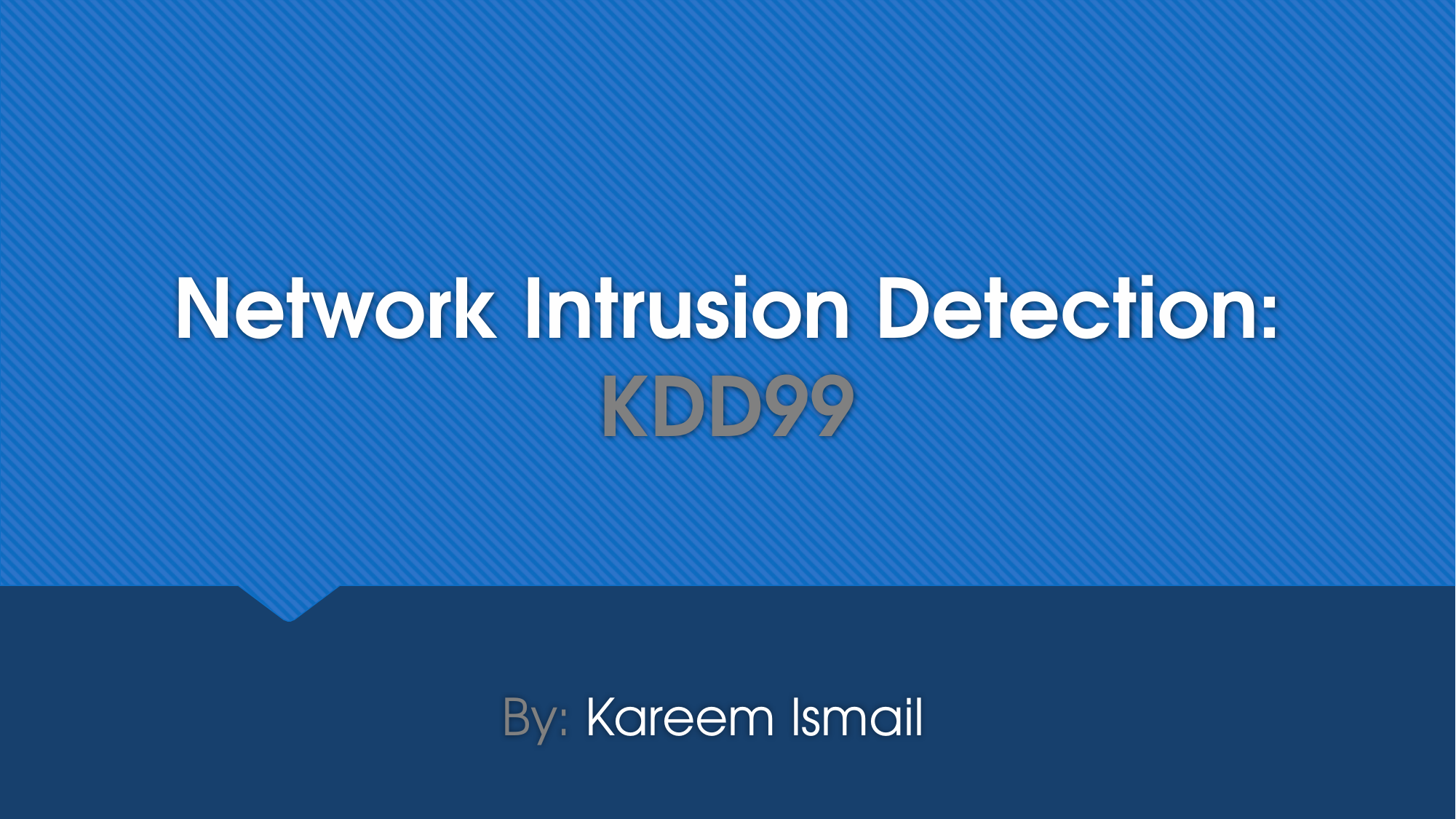

# Network Intrusion Detection: KDD99
By: Kareem Ismail